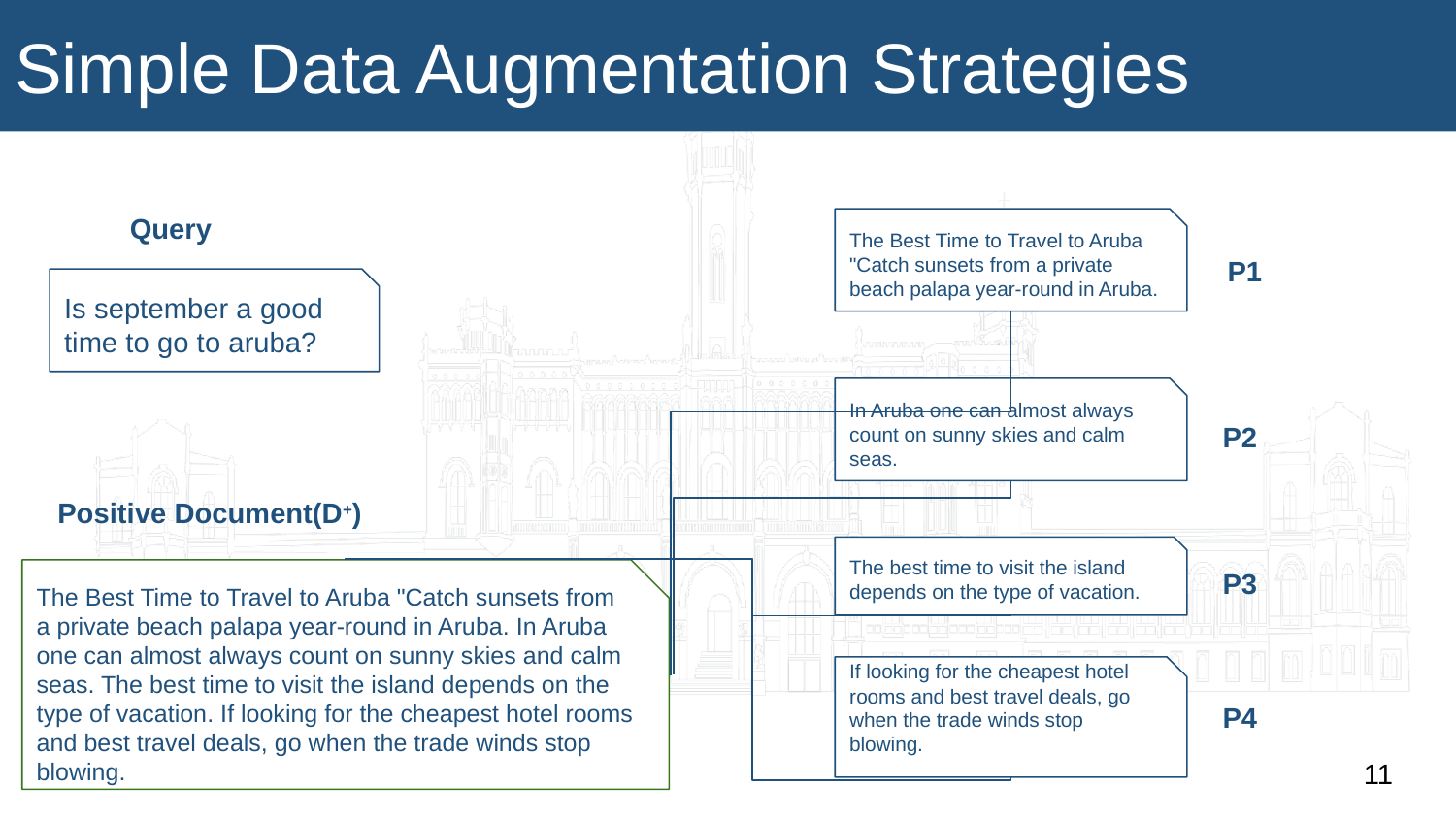

# Simple Data Augmentation Strategies
Query
The Best Time to Travel to Aruba "Catch sunsets from a private beach palapa year-round in Aruba.
P1
Is september a good time to go to aruba?
In Aruba one can almost always count on sunny skies and calm seas.
P2
Positive Document(D+)
The best time to visit the island depends on the type of vacation.
P3
The Best Time to Travel to Aruba "Catch sunsets from a private beach palapa year-round in Aruba. In Aruba one can almost always count on sunny skies and calm seas. The best time to visit the island depends on the type of vacation. If looking for the cheapest hotel rooms and best travel deals, go when the trade winds stop blowing.
If looking for the cheapest hotel rooms and best travel deals, go when the trade winds stop blowing.

P4
11